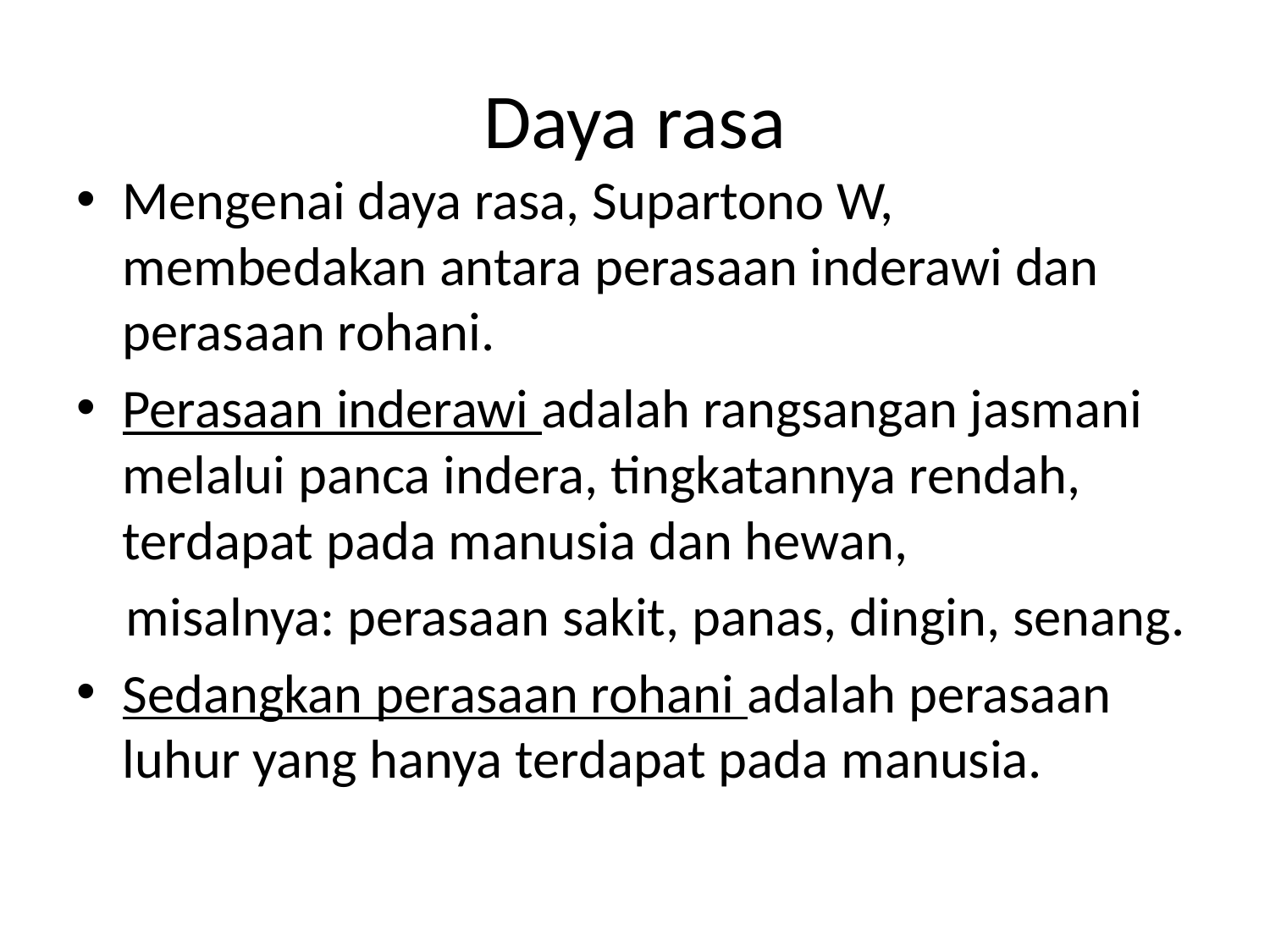

# Daya rasa
Mengenai daya rasa, Supartono W, membedakan antara perasaan inderawi dan perasaan rohani.
Perasaan inderawi adalah rangsangan jasmani melalui panca indera, tingkatannya rendah, terdapat pada manusia dan hewan,
    misalnya: perasaan sakit, panas, dingin, senang.
Sedangkan perasaan rohani adalah perasaan luhur yang hanya terdapat pada manusia.